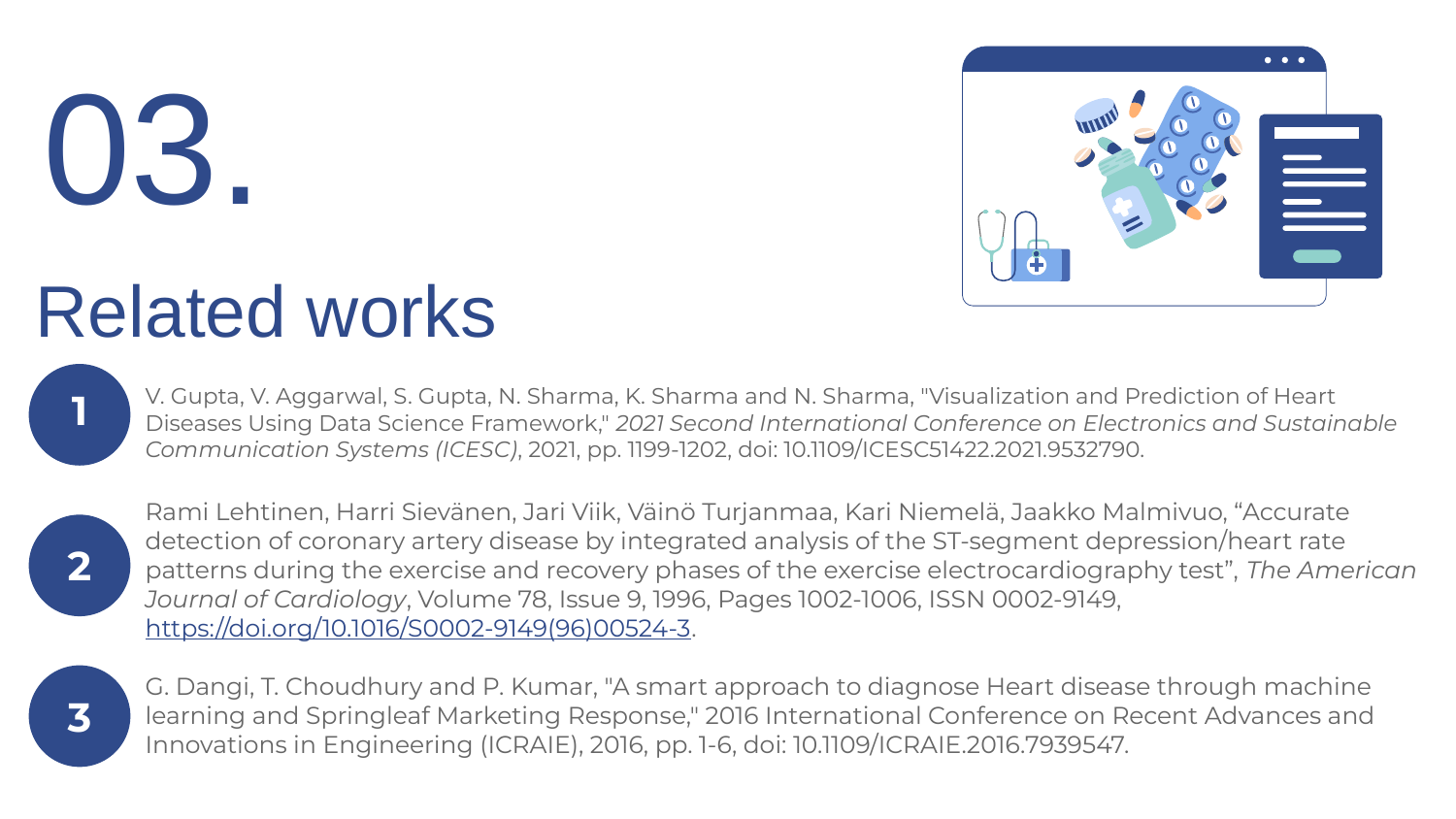

03.

# Related works

V. Gupta, V. Aggarwal, S. Gupta, N. Sharma, K. Sharma and N. Sharma, "Visualization and Prediction of Heart Diseases Using Data Science Framework," 2021 Second International Conference on Electronics and Sustainable Communication Systems (ICESC), 2021, pp. 1199-1202, doi: 10.1109/ICESC51422.2021.9532790.

Rami Lehtinen, Harri Sievänen, Jari Viik, Väinö Turjanmaa, Kari Niemelä, Jaakko Malmivuo, “Accurate detection of coronary artery disease by integrated analysis of the ST-segment depression/heart rate patterns during the exercise and recovery phases of the exercise electrocardiography test”, The American Journal of Cardiology, Volume 78, Issue 9, 1996, Pages 1002-1006, ISSN 0002-9149, https://doi.org/10.1016/S0002-9149(96)00524-3.

G. Dangi, T. Choudhury and P. Kumar, "A smart approach to diagnose Heart disease through machine learning and Springleaf Marketing Response," 2016 International Conference on Recent Advances and Innovations in Engineering (ICRAIE), 2016, pp. 1-6, doi: 10.1109/ICRAIE.2016.7939547.

1

2

3